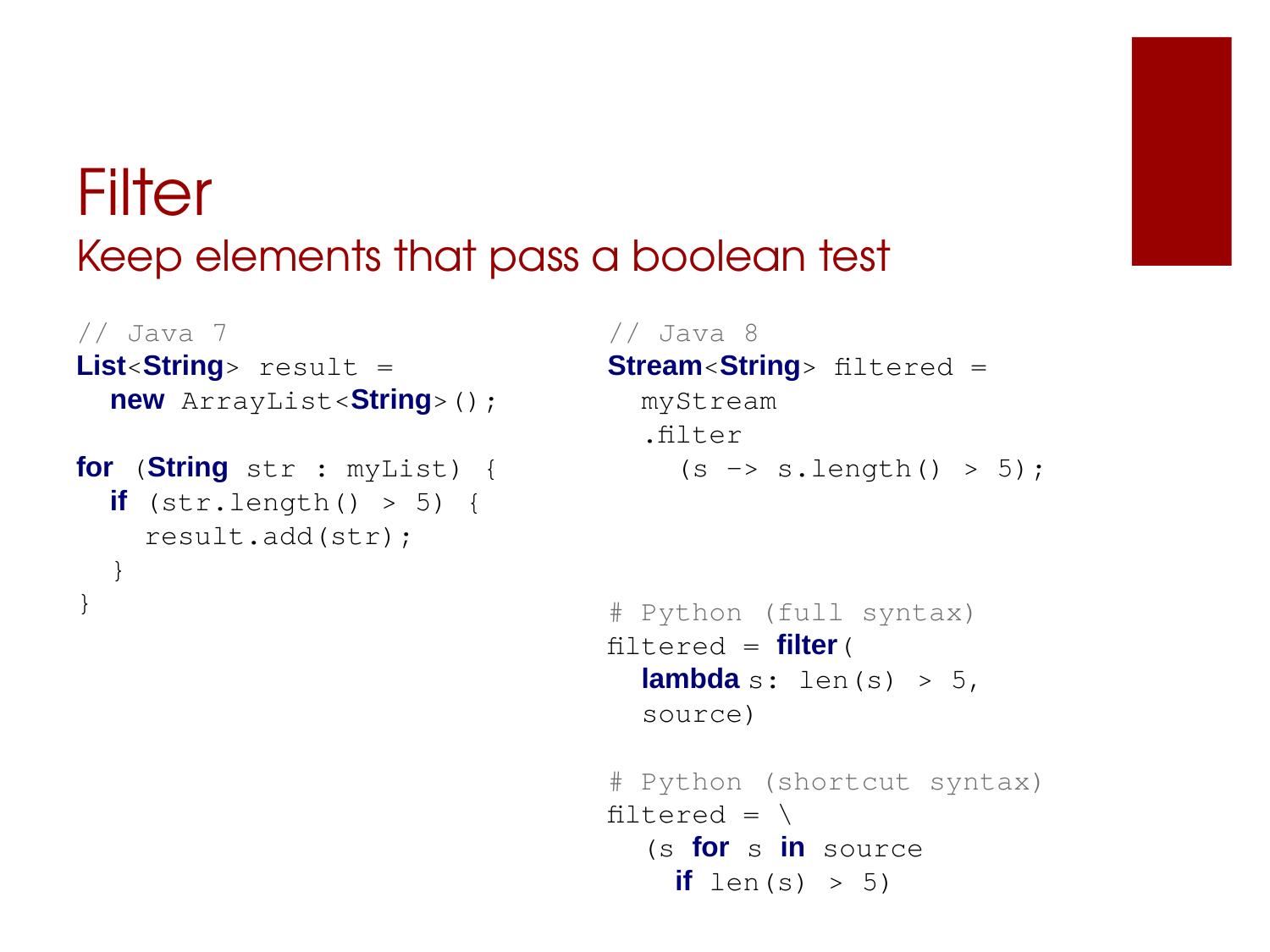

# Filter Keep elements that pass a boolean test
// Java 8
Stream<String> filtered =
  myStream
  .filter
    (s -> s.length() > 5);

// Java 7
List<String> result =
  new ArrayList<String>();

for (String str : myList) {
  if (str.length() > 5) {
    result.add(str);
  }
}

# Python (full syntax)
filtered = filter(
  lambda s: len(s) > 5,
  source)

# Python (shortcut syntax)
filtered = \
  (s for s in source
    if len(s) > 5)